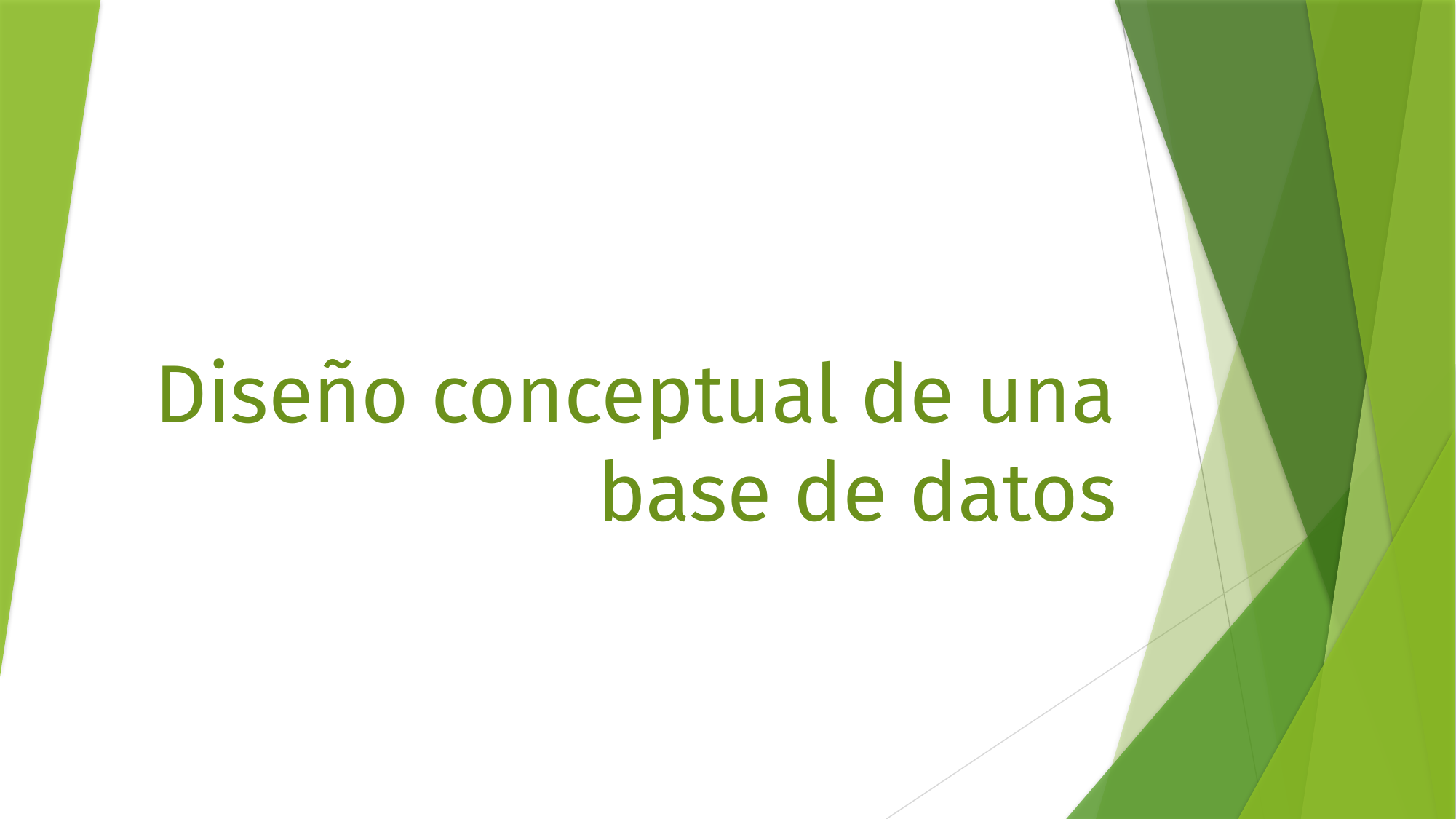

# Diseño conceptual de una base de datos